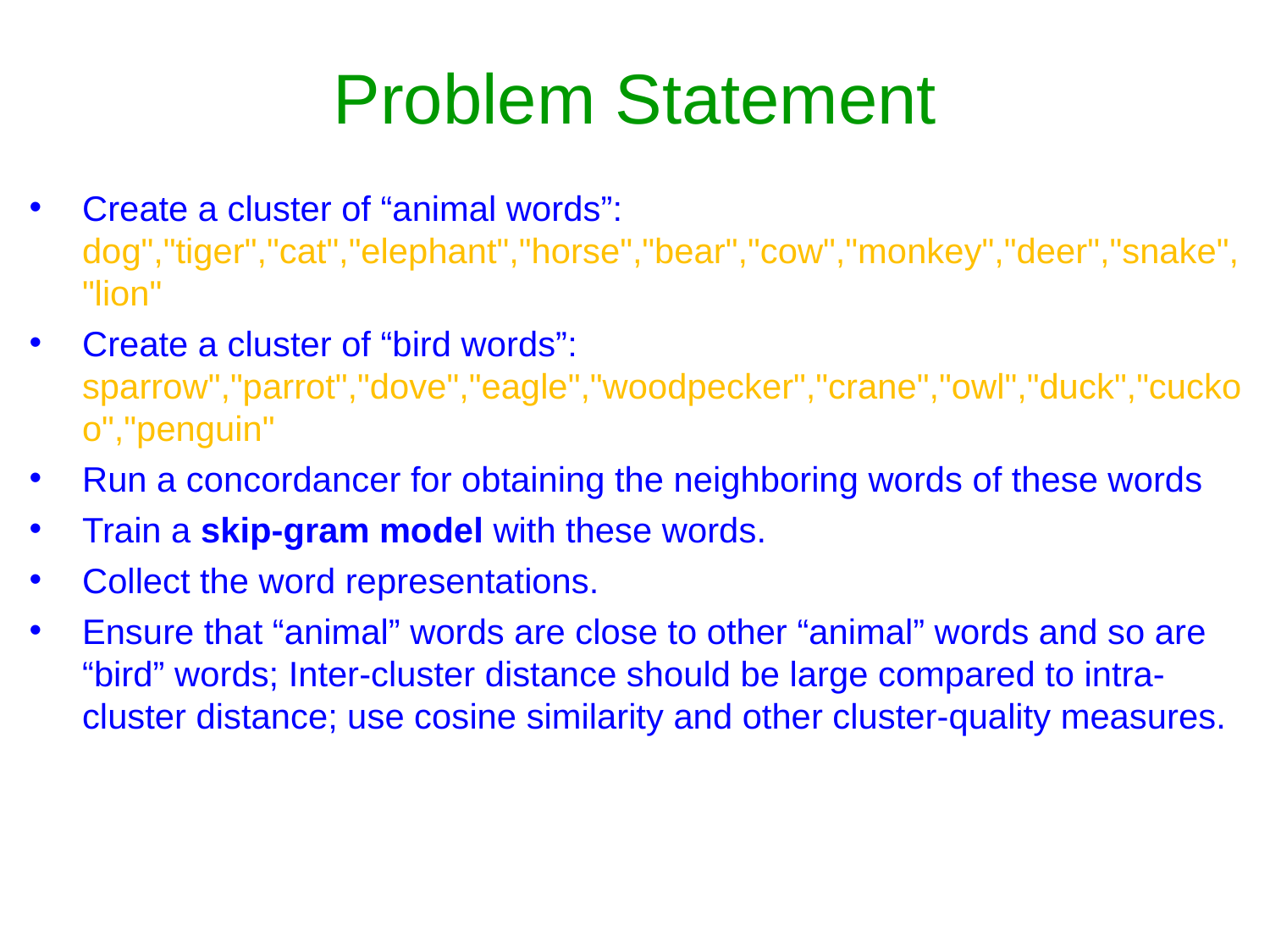

# Problem Statement
Create a cluster of “animal words”: dog","tiger","cat","elephant","horse","bear","cow","monkey","deer","snake","lion"
Create a cluster of “bird words”: sparrow","parrot","dove","eagle","woodpecker","crane","owl","duck","cuckoo","penguin"
Run a concordancer for obtaining the neighboring words of these words
Train a skip-gram model with these words.
Collect the word representations.
Ensure that “animal” words are close to other “animal” words and so are “bird” words; Inter-cluster distance should be large compared to intra-cluster distance; use cosine similarity and other cluster-quality measures.